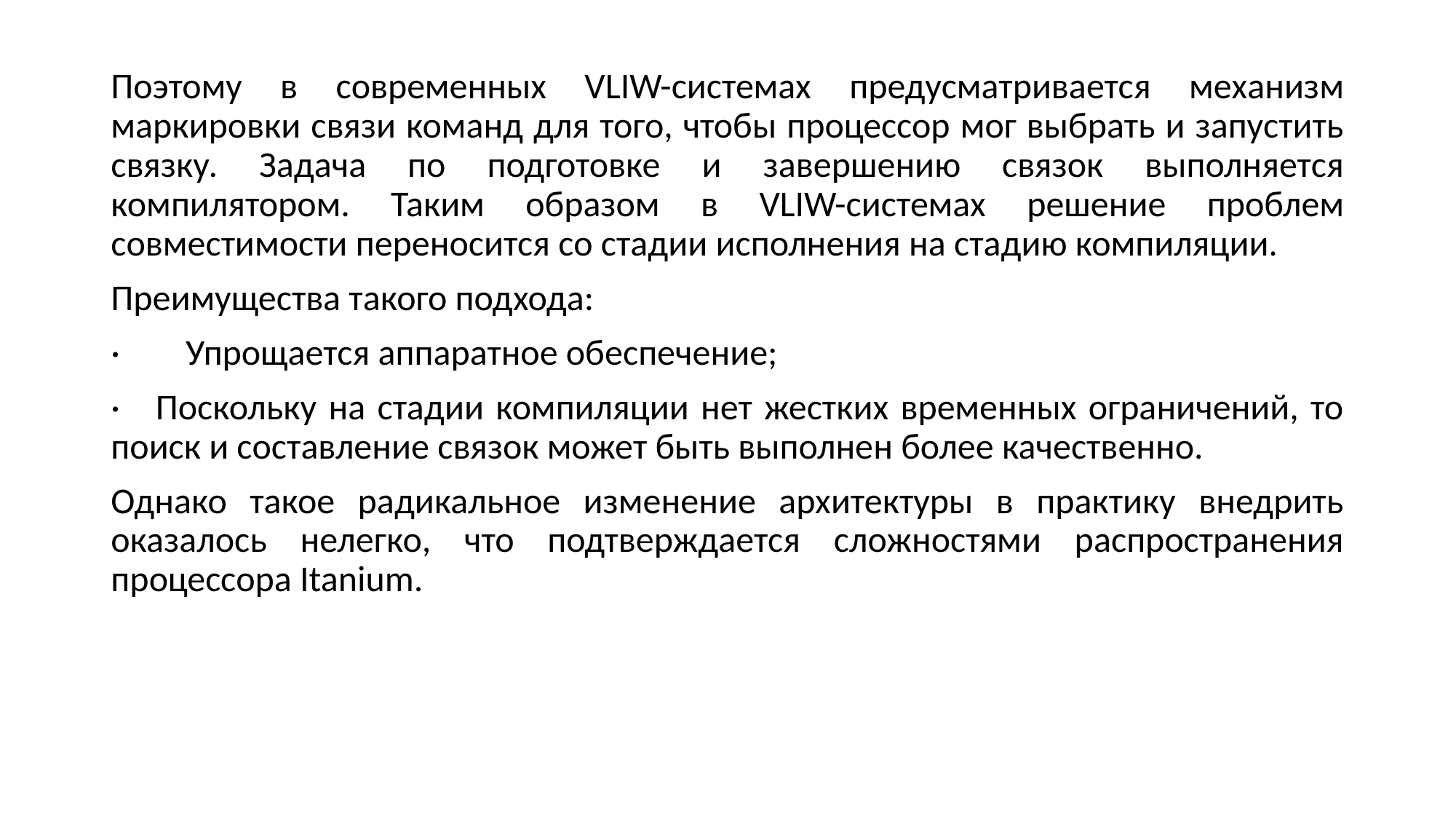

Поэтому в современных VLIW-системах предусматривается механизм маркировки связи команд для того, чтобы процессор мог выбрать и запустить связку. Задача по подготовке и завершению связок выполняется компилятором. Таким образом в VLIW-системах решение проблем совместимости переносится со стадии исполнения на стадию компиляции.
Преимущества такого подхода:
·        Упрощается аппаратное обеспечение;
·   Поскольку на стадии компиляции нет жестких временных ограничений, то поиск и составление связок может быть выполнен более качественно.
Однако такое радикальное изменение архитектуры в практику внедрить оказалось нелегко, что подтверждается сложностями распространения процессора Itanium.